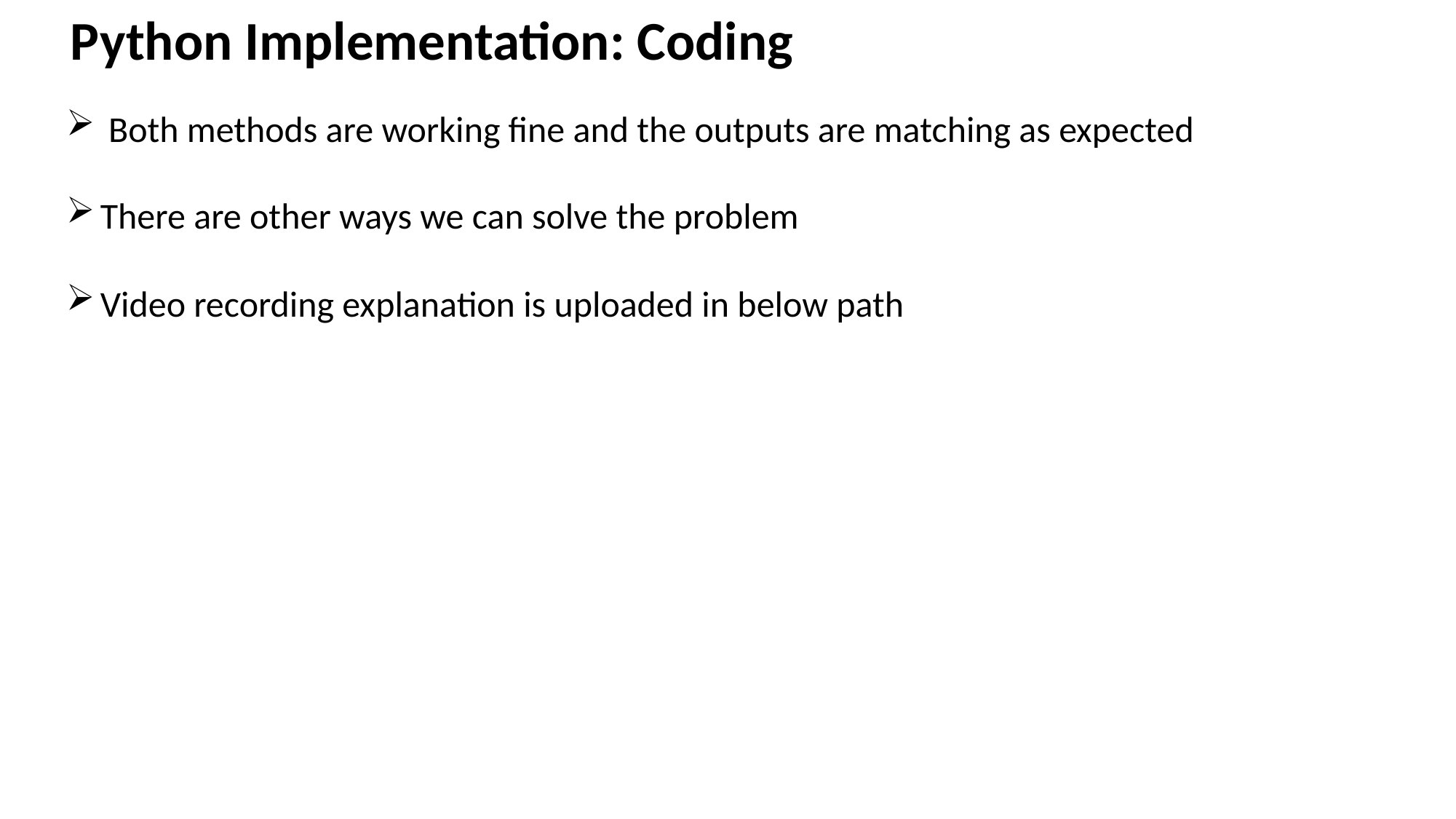

Python Implementation: Coding
 Both methods are working fine and the outputs are matching as expected

There are other ways we can solve the problem

Video recording explanation is uploaded in below path